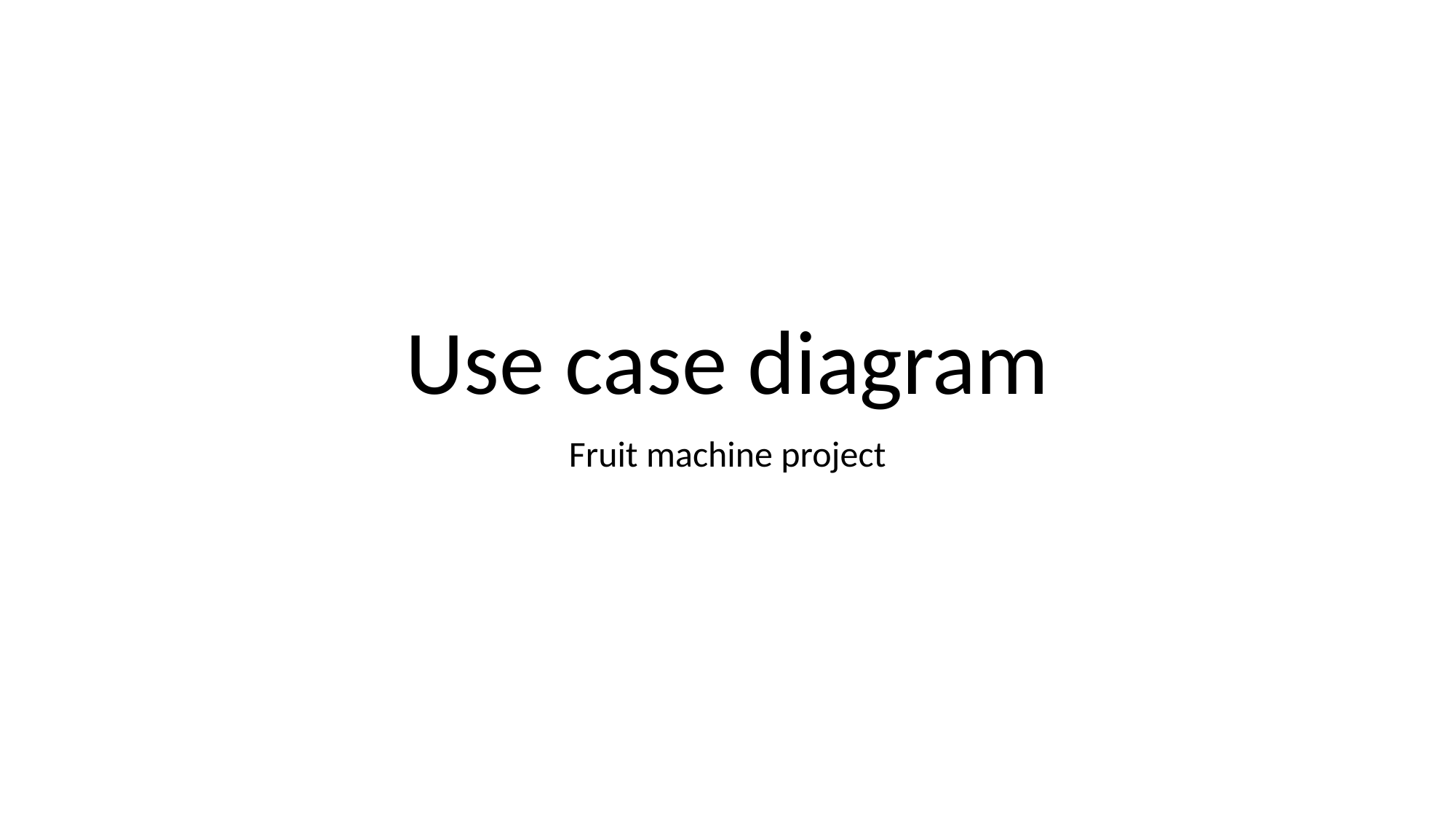

# Use case diagram
Fruit machine project